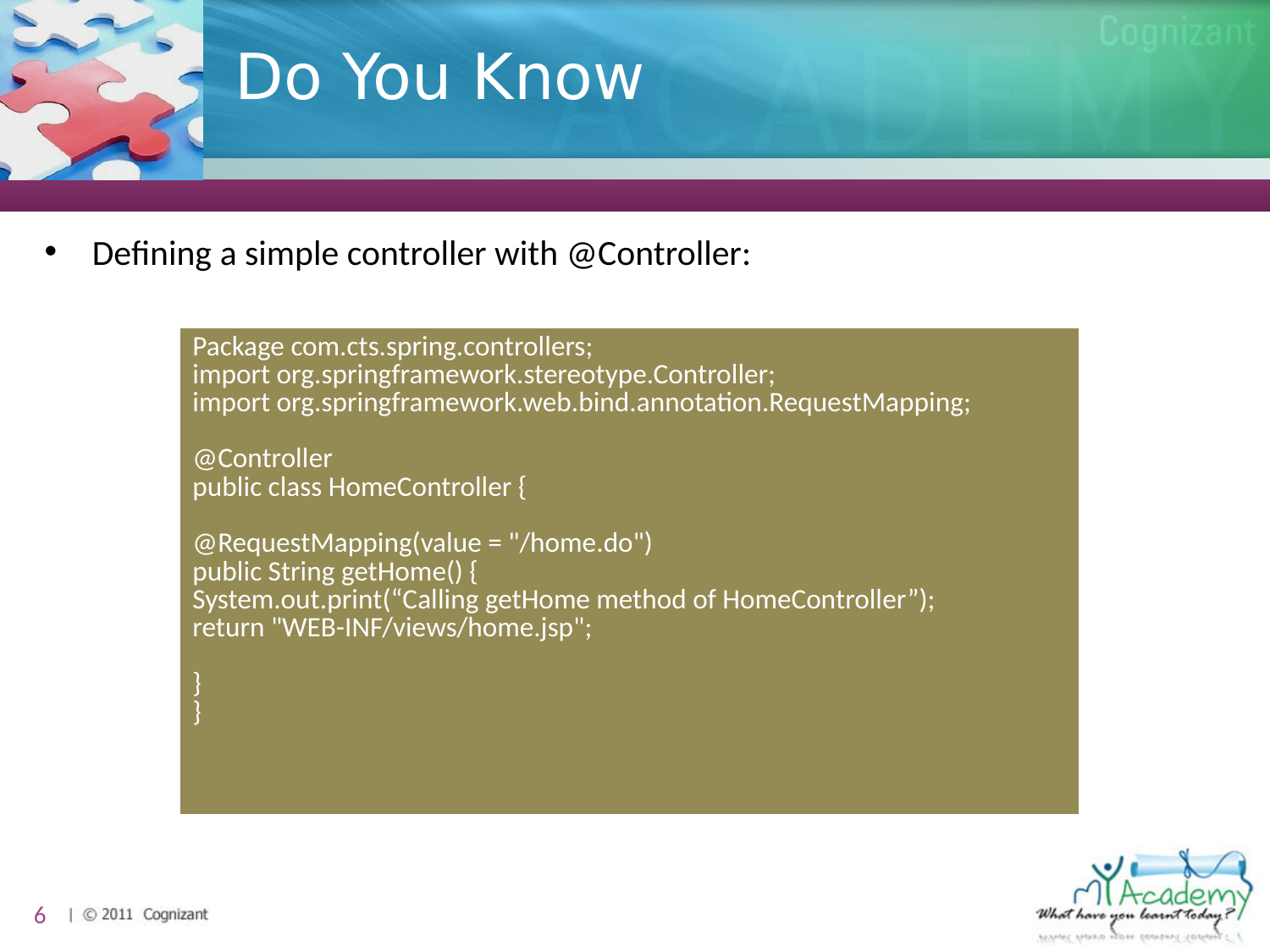

# Do You Know
Defining a simple controller with @Controller:
| Package com.cts.spring.controllers; import org.springframework.stereotype.Controller; import org.springframework.web.bind.annotation.RequestMapping; @Controller public class HomeController { @RequestMapping(value = "/home.do") public String getHome() { System.out.print(“Calling getHome method of HomeController”); return "WEB-INF/views/home.jsp"; } } |
| --- |
6